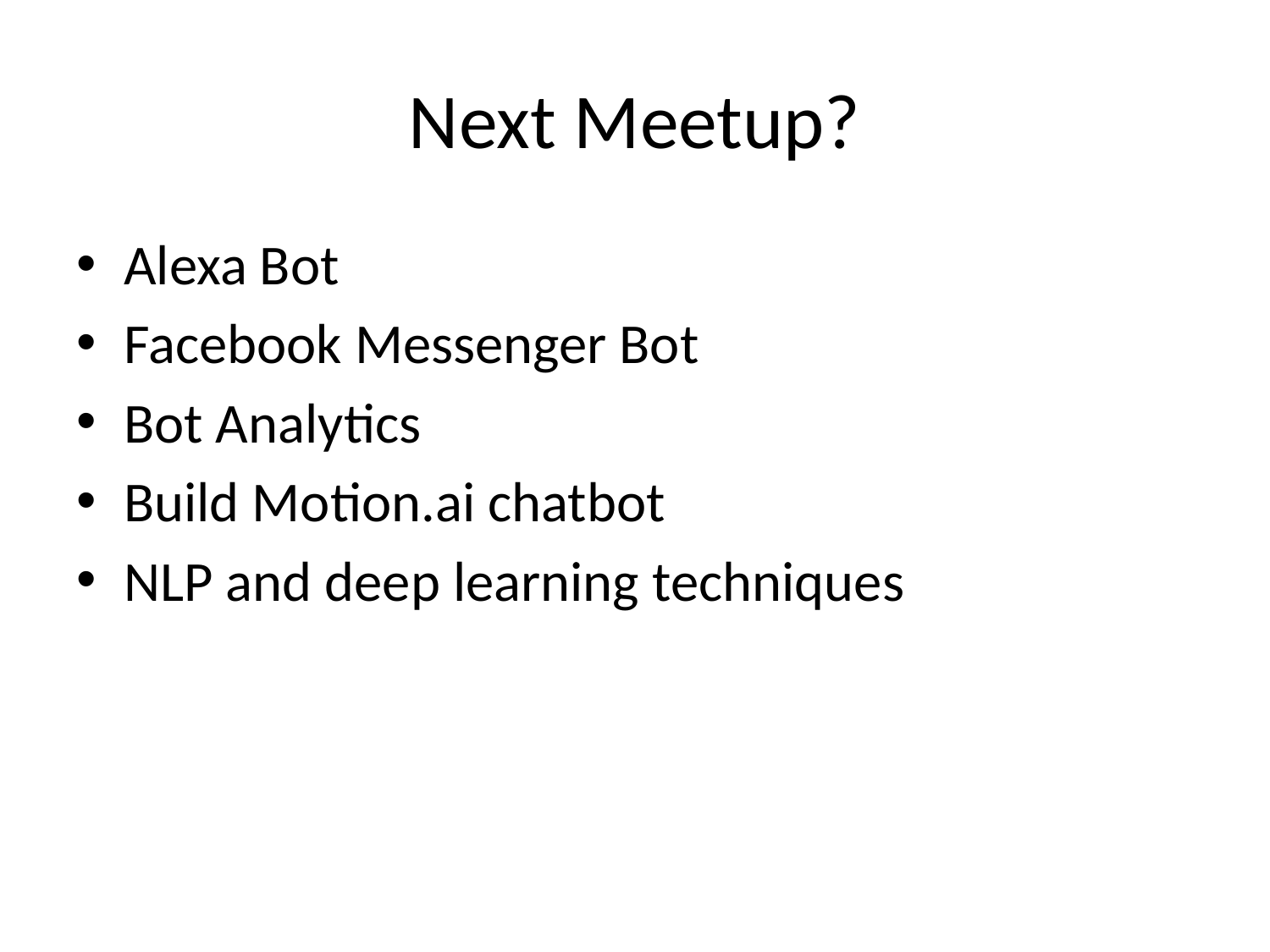

# Next Meetup?
Alexa Bot
Facebook Messenger Bot
Bot Analytics
Build Motion.ai chatbot
NLP and deep learning techniques